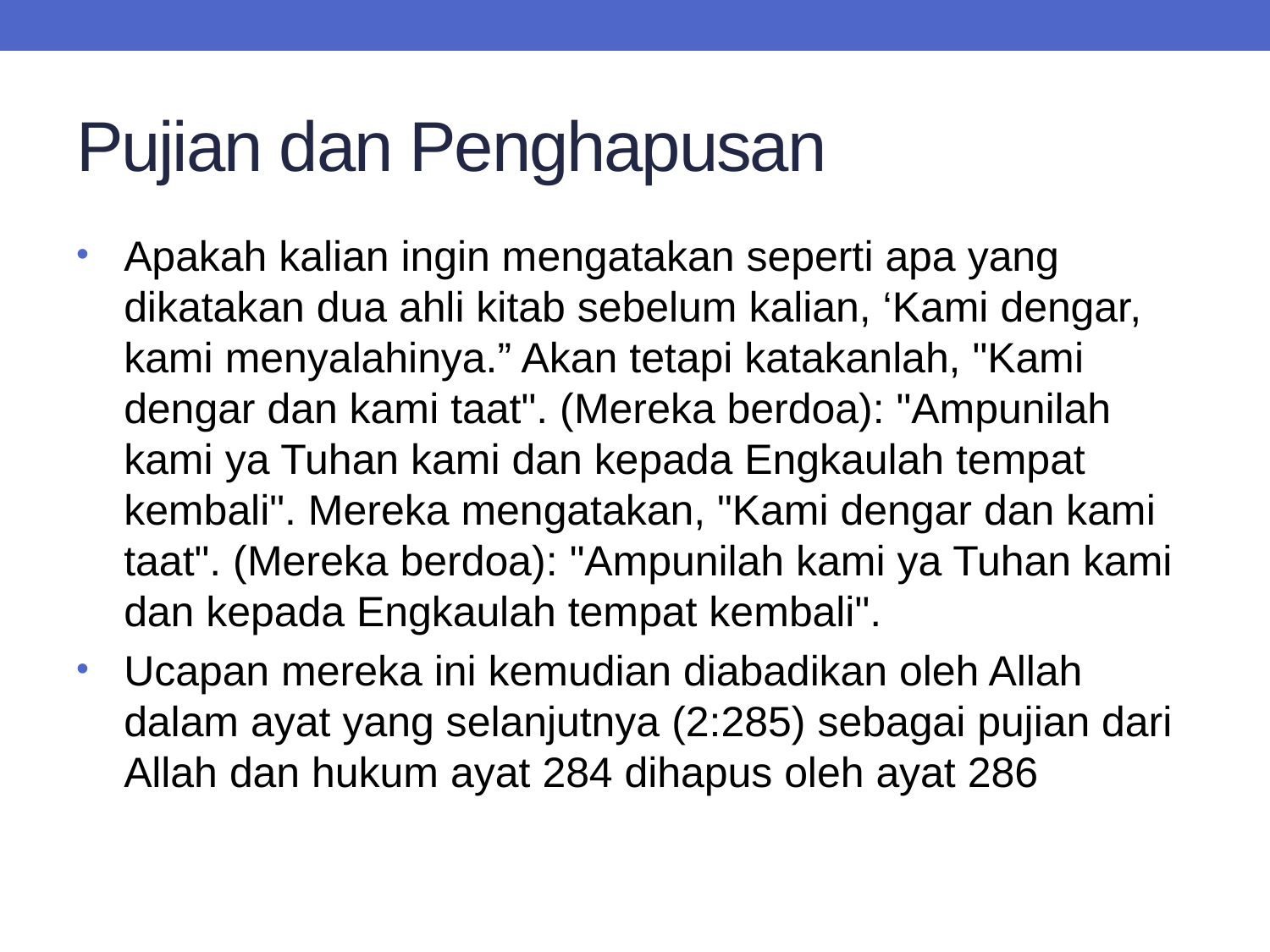

# Pujian dan Penghapusan
Apakah kalian ingin mengatakan seperti apa yang dikatakan dua ahli kitab sebelum kalian, ‘Kami dengar, kami menyalahinya.” Akan tetapi katakanlah, "Kami dengar dan kami taat". (Mereka berdoa): "Ampunilah kami ya Tuhan kami dan kepada Engkaulah tempat kembali". Mereka mengatakan, "Kami dengar dan kami taat". (Mereka berdoa): "Ampunilah kami ya Tuhan kami dan kepada Engkaulah tempat kembali".
Ucapan mereka ini kemudian diabadikan oleh Allah dalam ayat yang selanjutnya (2:285) sebagai pujian dari Allah dan hukum ayat 284 dihapus oleh ayat 286